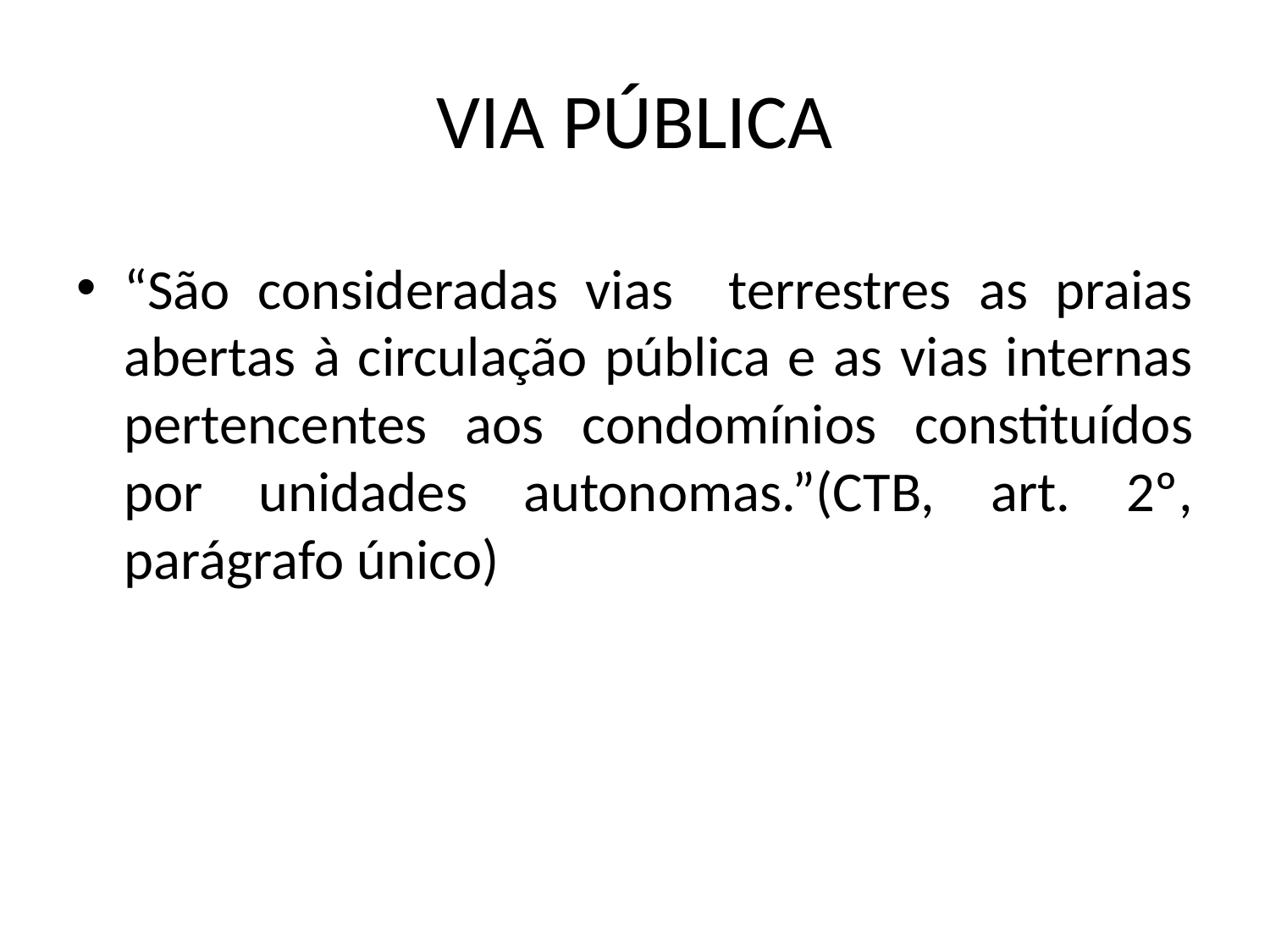

# VIA PÚBLICA
“São consideradas vias  terrestres as praias abertas à circulação pública e as vias internas pertencentes aos condomínios constituídos por unidades autonomas.”(CTB, art. 2º, parágrafo único)